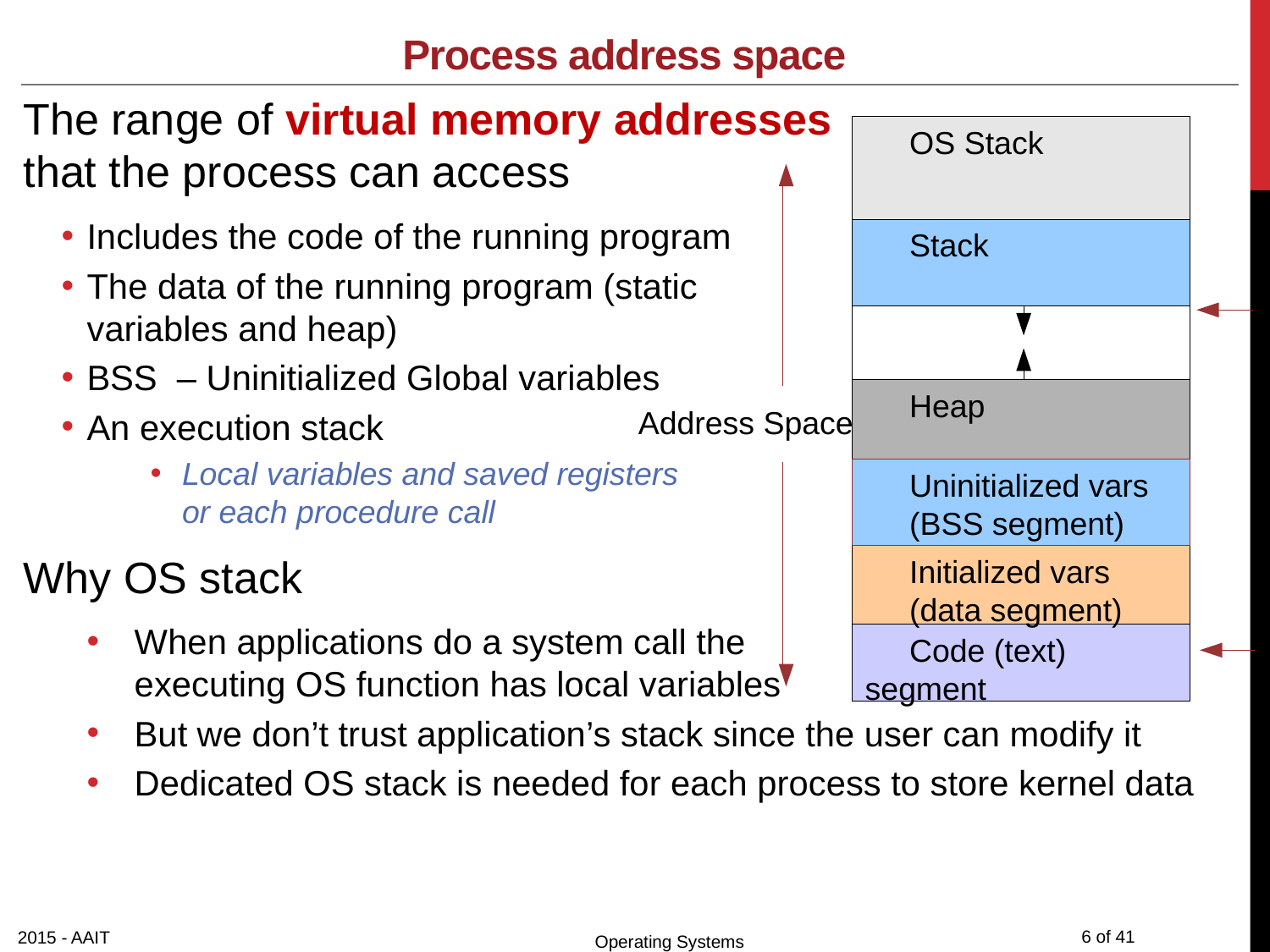

# Process address space
The range of virtual memory addresses
that the process can access
Includes the code of the running program
The data of the running program (static
variables and heap)
BSS  – Uninitialized Global variables
An execution stack
Local variables and saved registers
or each procedure call
Why OS stack
When applications do a system call the
executing OS function has local variables
But we don’t trust application’s stack since the user can modify it
Dedicated OS stack is needed for each process to store kernel data

     OS Stack

     Stack

     Heap

     Uninitialized vars
     (BSS segment)

     Initialized vars
     (data segment)

     Code (text) segment

Address Space
2015 - AAIT
Operating Systems
6 of 41